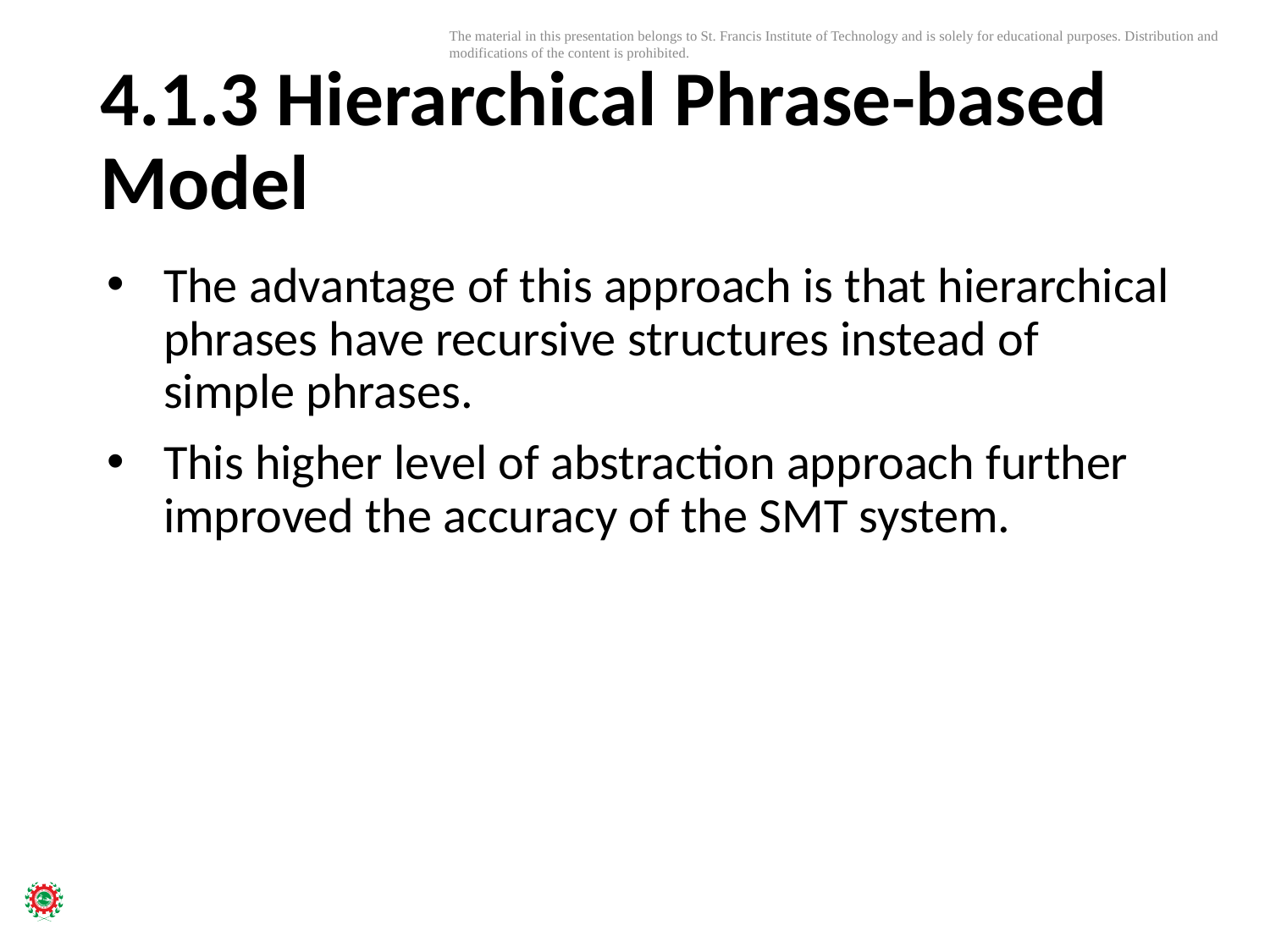

# 4.1.3 Hierarchical Phrase-based Model
The advantage of this approach is that hierarchical phrases have recursive structures instead of simple phrases.
This higher level of abstraction approach further improved the accuracy of the SMT system.